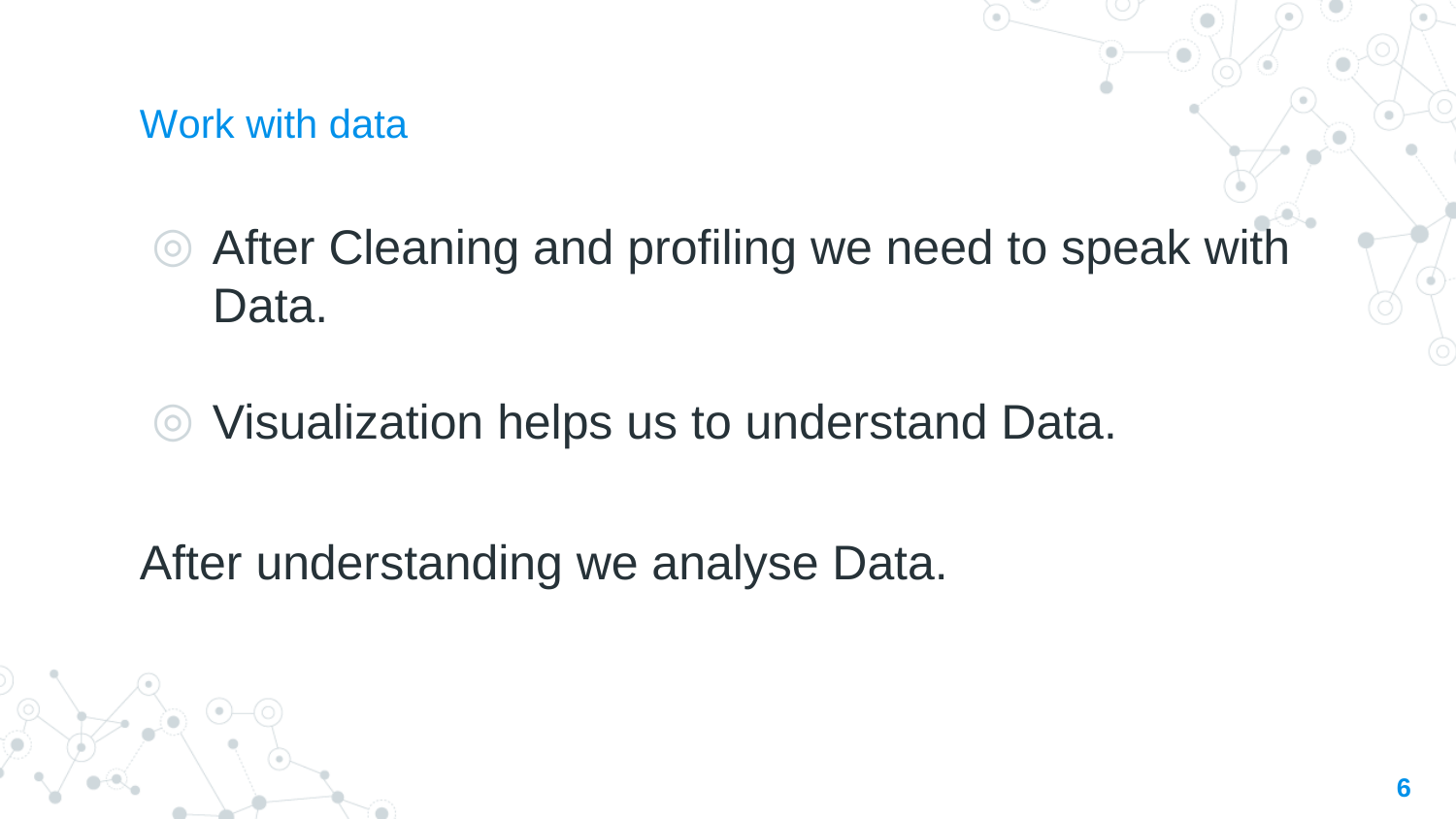

# Work with data
After Cleaning and profiling we need to speak with Data.

Visualization helps us to understand Data.

After understanding we analyse Data.
6